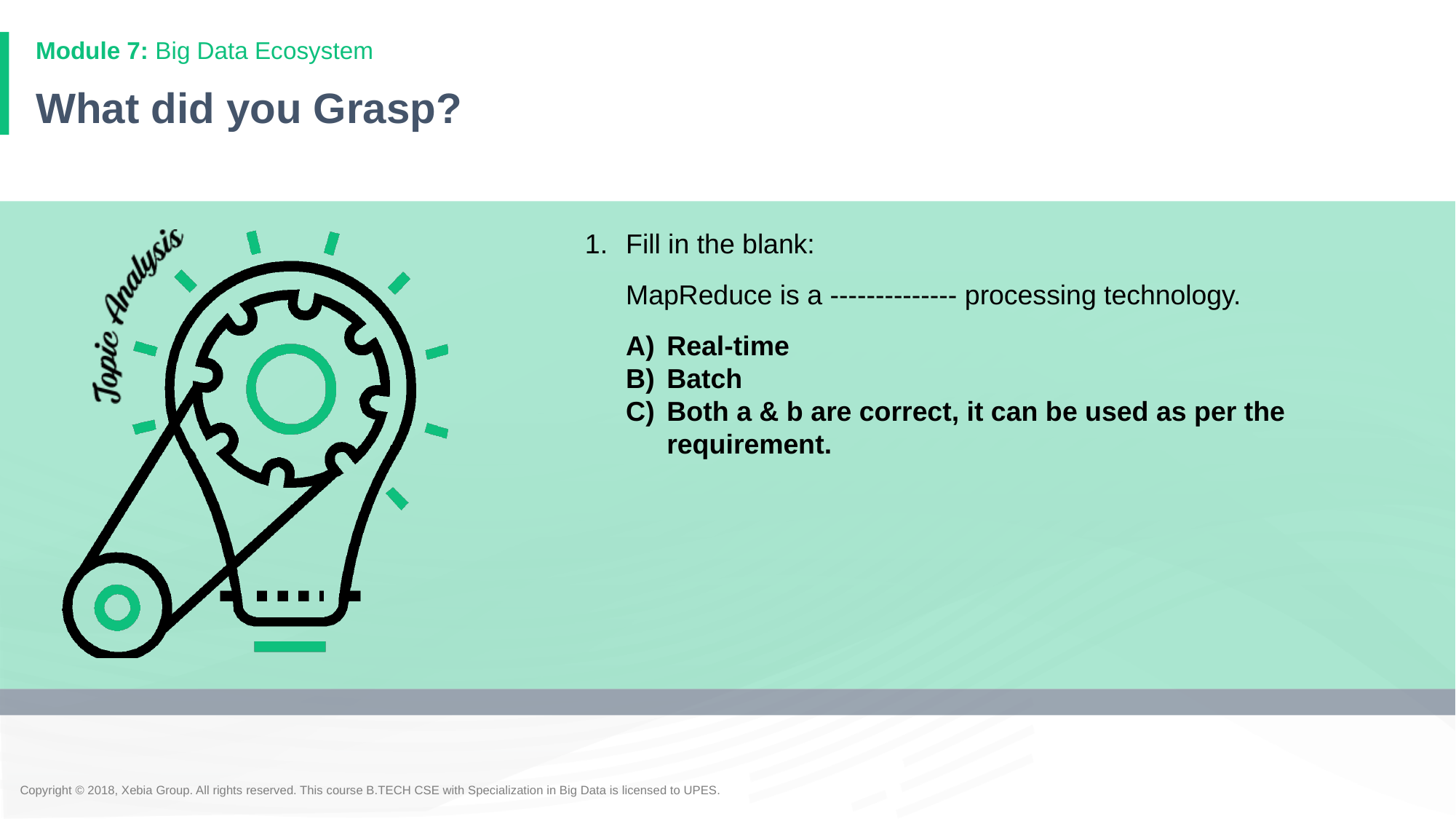

Module 7: Big Data Ecosystem
# What did you Grasp?
Fill in the blank:
MapReduce is a -------------- processing technology.
Real-time
Batch
Both a & b are correct, it can be used as per the requirement.